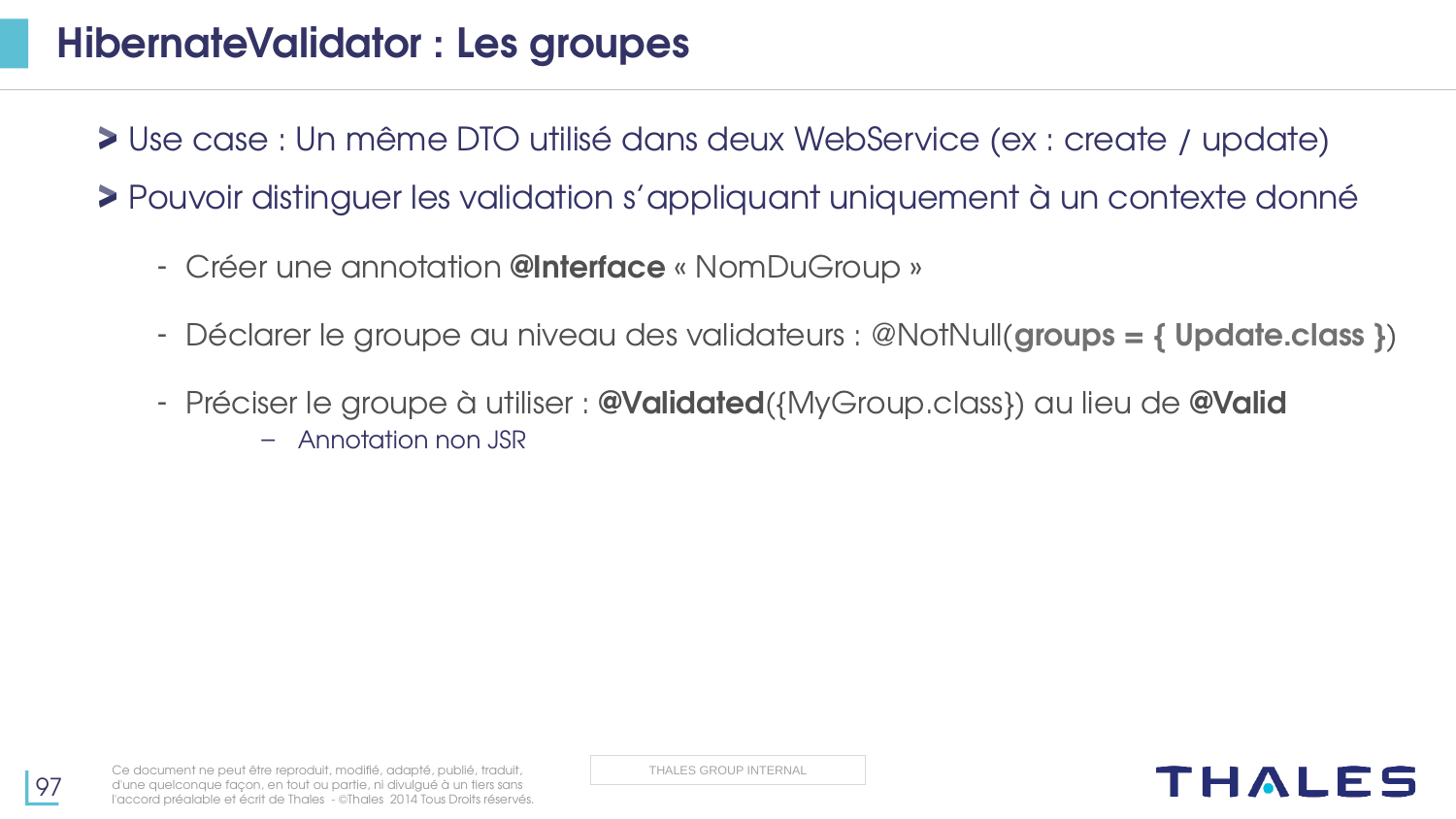

# HibernateValidator : Les groupes
Use case : Un même DTO utilisé dans deux WebService (ex : create / update)
Pouvoir distinguer les validation s’appliquant uniquement à un contexte donné
Créer une annotation @Interface « NomDuGroup »
Déclarer le groupe au niveau des validateurs : @NotNull(groups = { Update.class })
Préciser le groupe à utiliser : @Validated({MyGroup.class}) au lieu de @Valid
Annotation non JSR